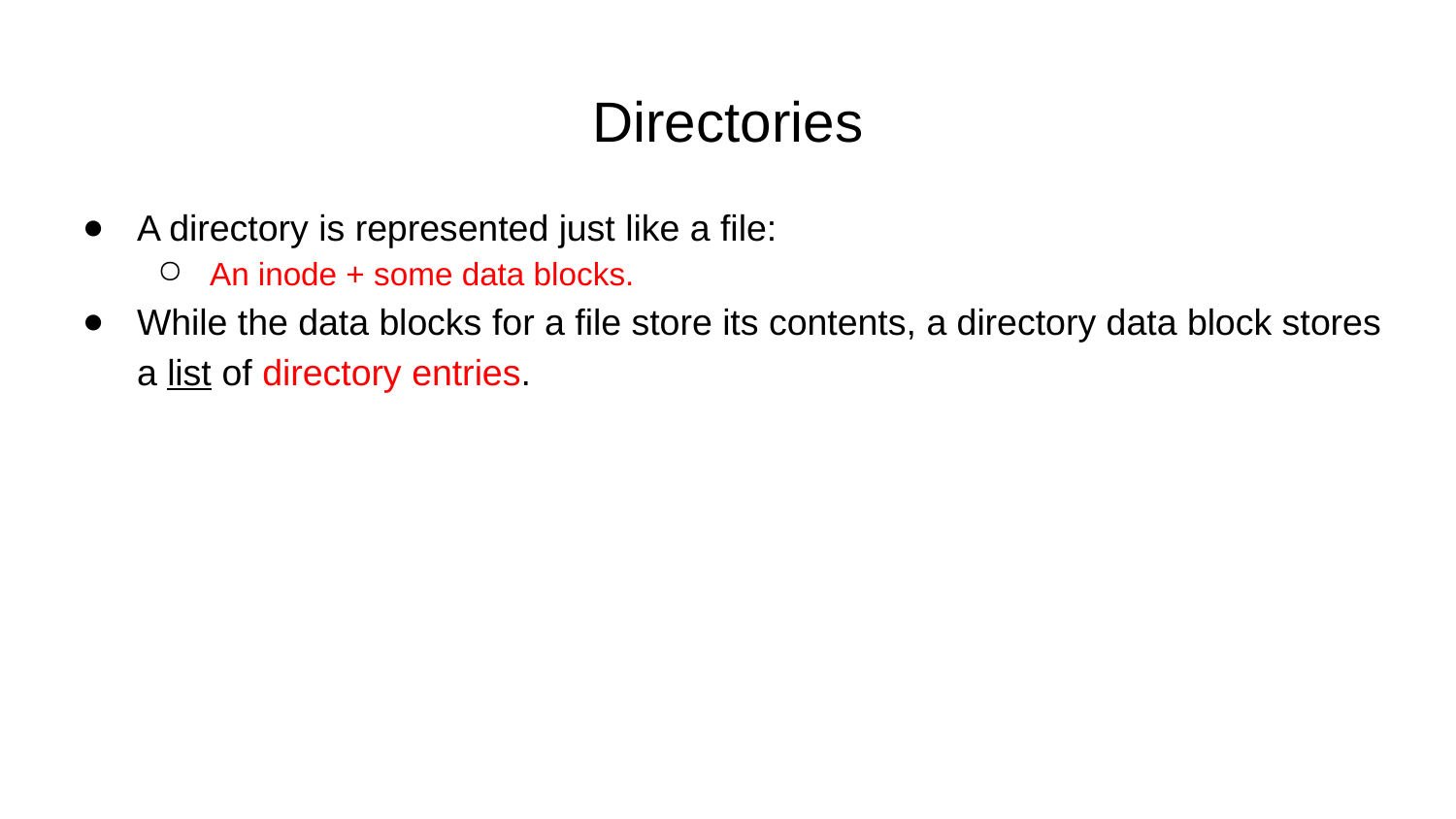

# Directories
A directory is represented just like a file:
An inode + some data blocks.
While the data blocks for a file store its contents, a directory data block stores a list of directory entries.